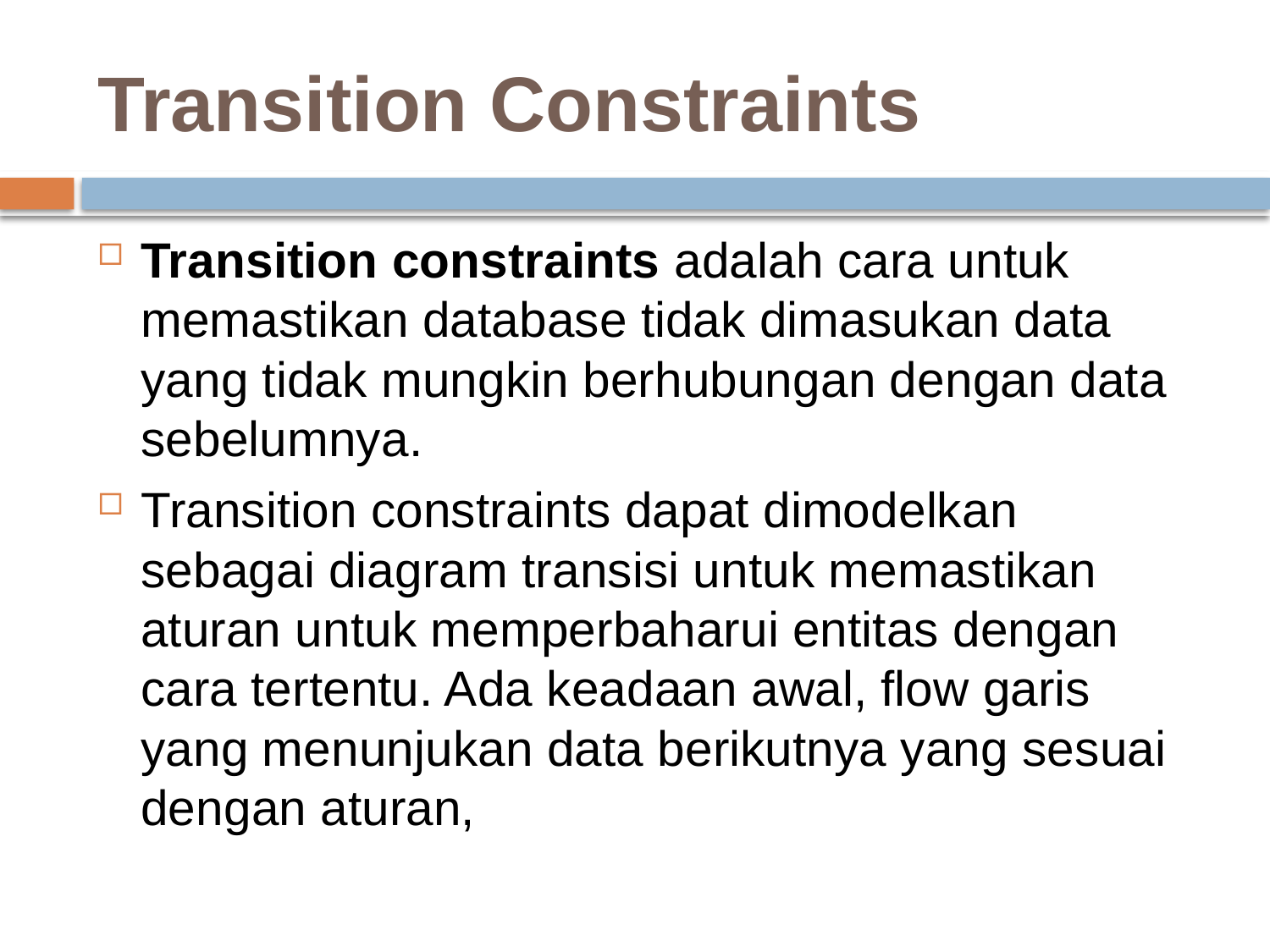

# Transition Constraints
Transition constraints adalah cara untuk memastikan database tidak dimasukan data yang tidak mungkin berhubungan dengan data sebelumnya.
Transition constraints dapat dimodelkan sebagai diagram transisi untuk memastikan aturan untuk memperbaharui entitas dengan cara tertentu. Ada keadaan awal, flow garis yang menunjukan data berikutnya yang sesuai dengan aturan,